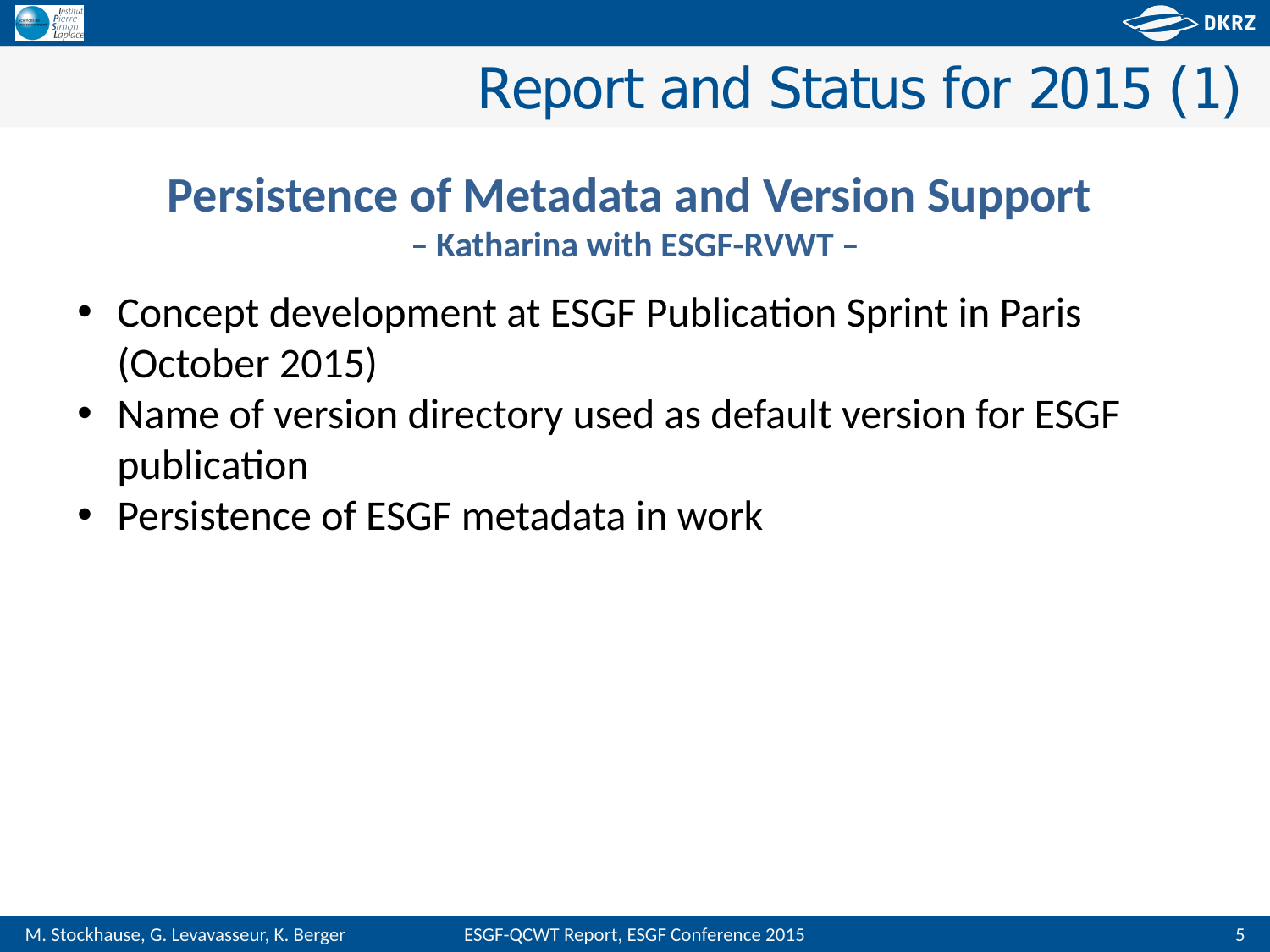

# Report and Status for 2015 (1)
Persistence of Metadata and Version Support
– Katharina with ESGF-RVWT –

Concept development at ESGF Publication Sprint in Paris (October 2015)
Name of version directory used as default version for ESGF publication
Persistence of ESGF metadata in work
5
ESGF-QCWT Report, ESGF Conference 2015